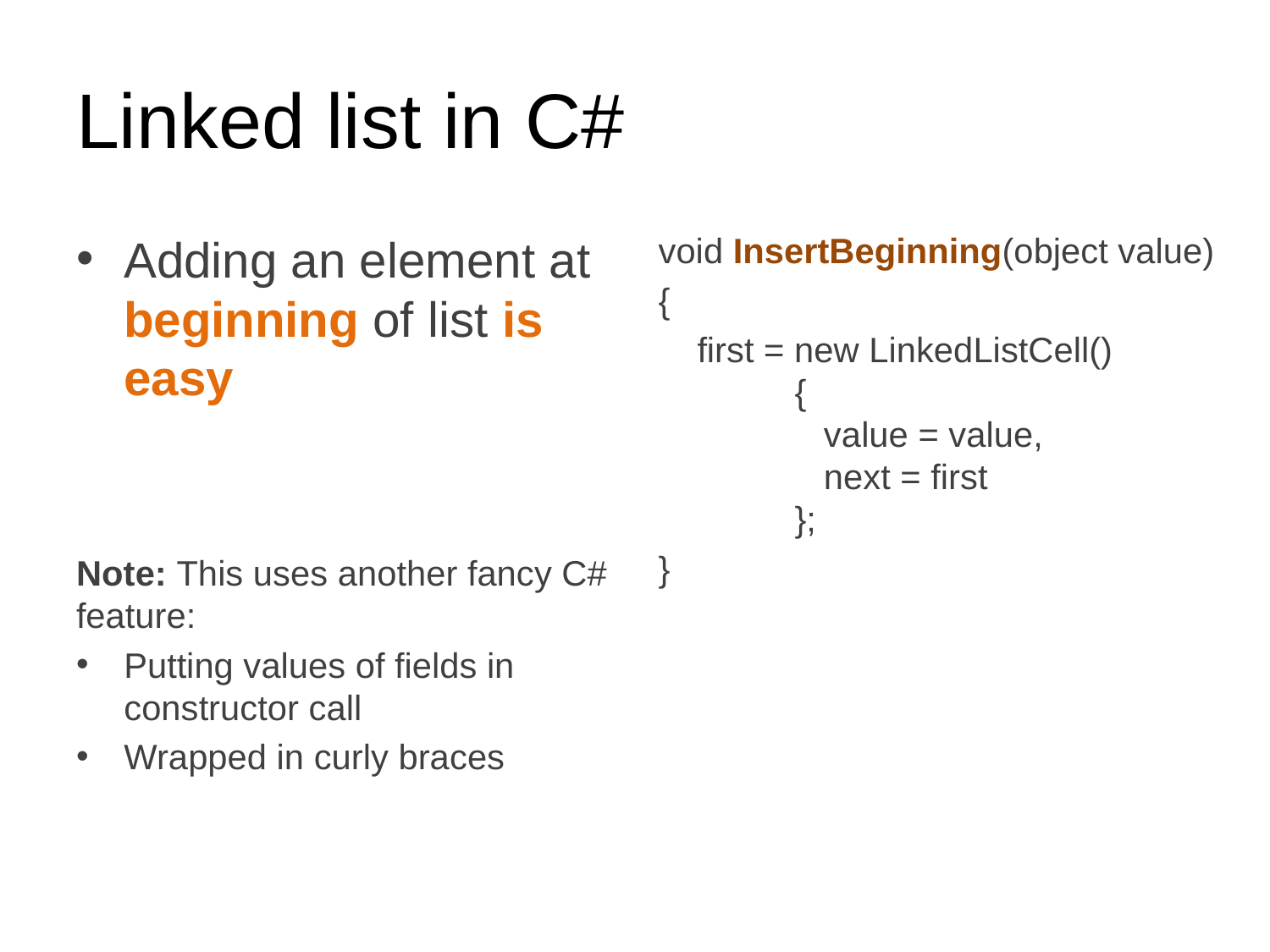

# Linked list in C#
Adding an element at beginning of list is easy

Note: This uses another fancy C# feature:
Putting values of fields in constructor call
Wrapped in curly braces
void InsertBeginning(object value)
{
    first = new LinkedListCell()
              {
                 value = value,
                 next = first
              };
}